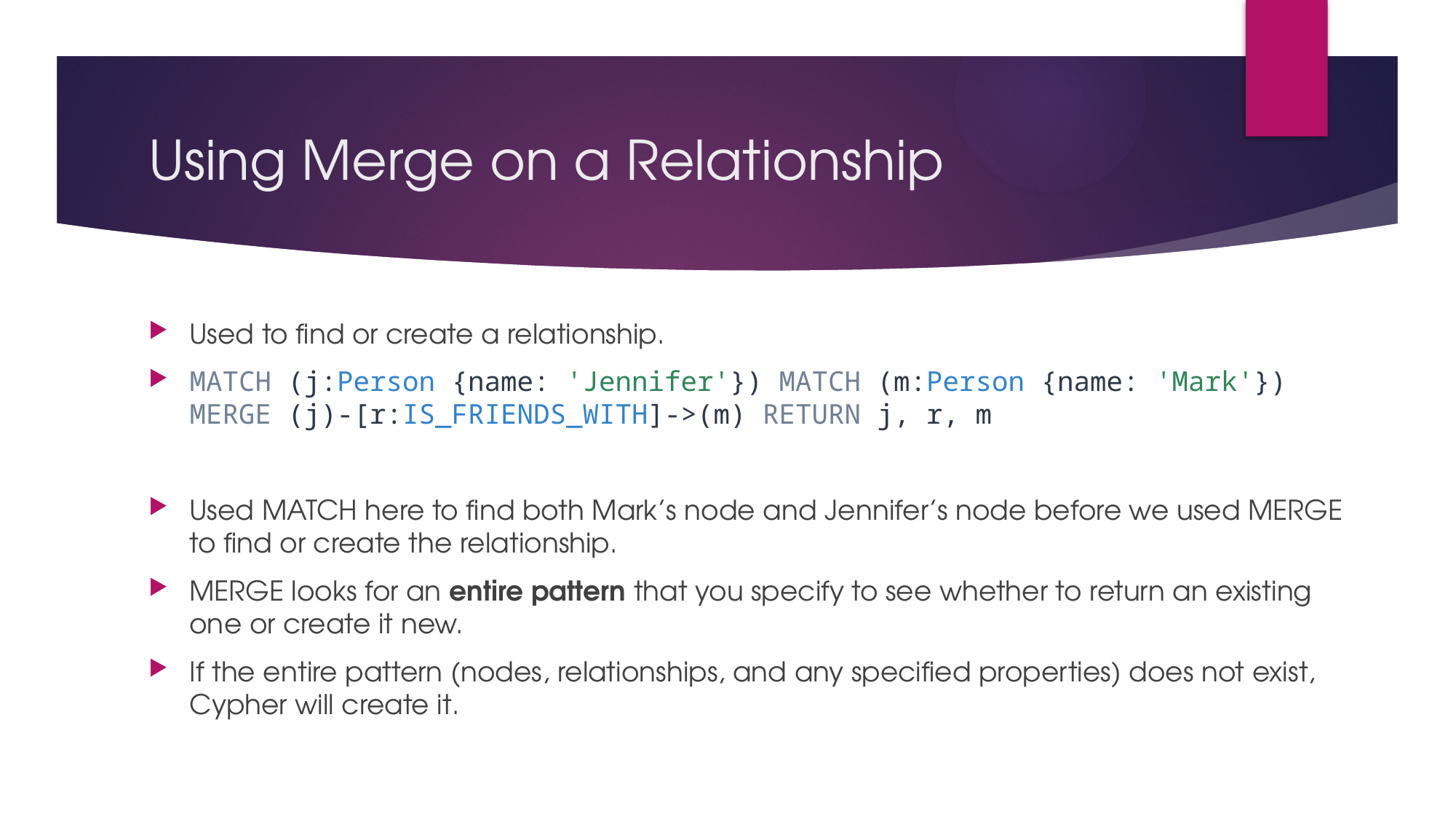

# Using Merge on a Relationship
Used to find or create a relationship.
MATCH (j:Person {name: 'Jennifer'}) MATCH (m:Person {name: 'Mark'}) MERGE (j)-[r:IS_FRIENDS_WITH]->(m) RETURN j, r, m

Used MATCH here to find both Mark’s node and Jennifer’s node before we used MERGE to find or create the relationship.
MERGE looks for an entire pattern that you specify to see whether to return an existing one or create it new.
If the entire pattern (nodes, relationships, and any specified properties) does not exist, Cypher will create it.